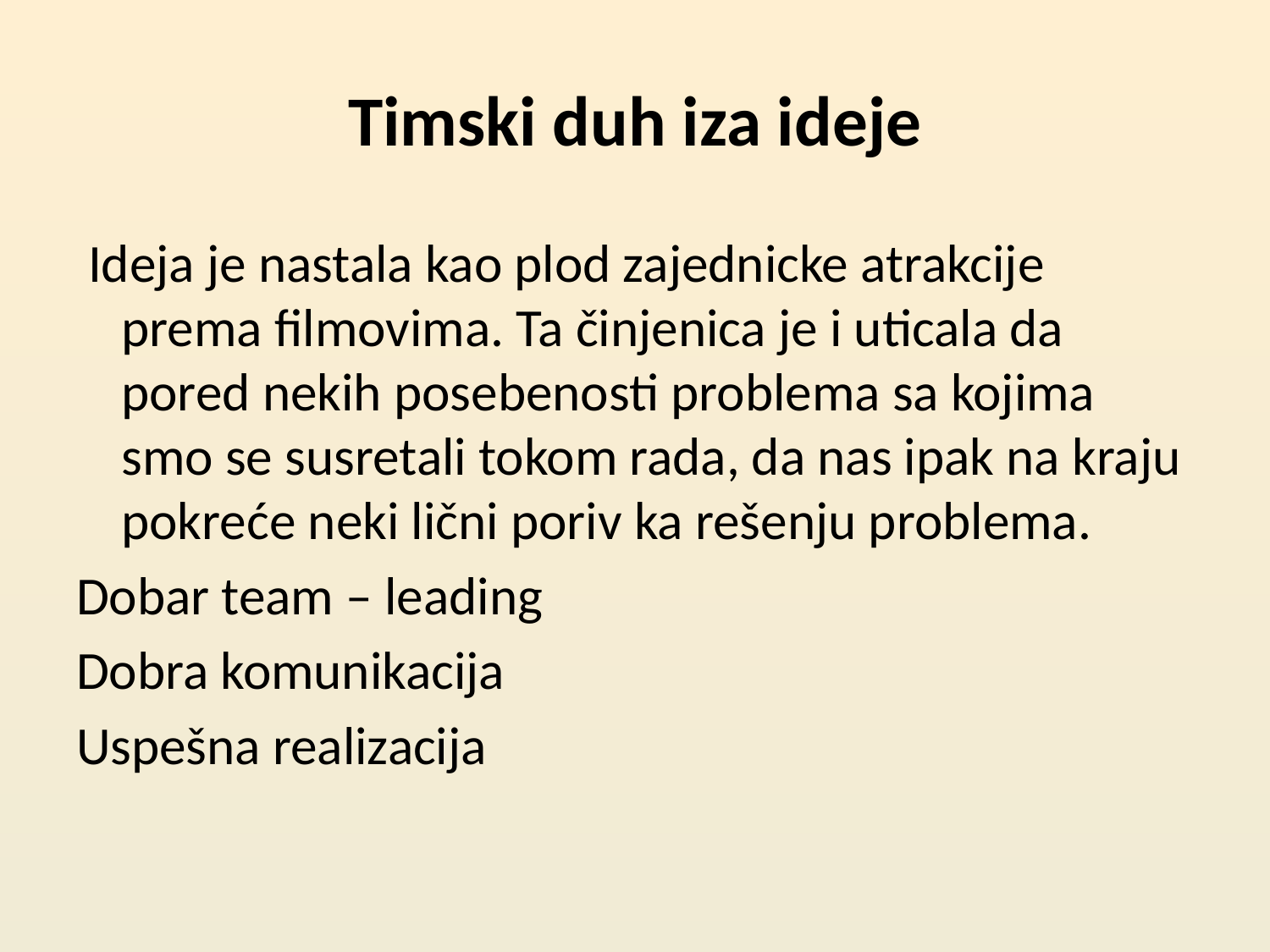

# Timski duh iza ideje
 Ideja je nastala kao plod zajednicke atrakcije prema filmovima. Ta činjenica je i uticala da pored nekih posebenosti problema sa kojima smo se susretali tokom rada, da nas ipak na kraju pokreće neki lični poriv ka rešenju problema.
Dobar team – leading
Dobra komunikacija
Uspešna realizacija